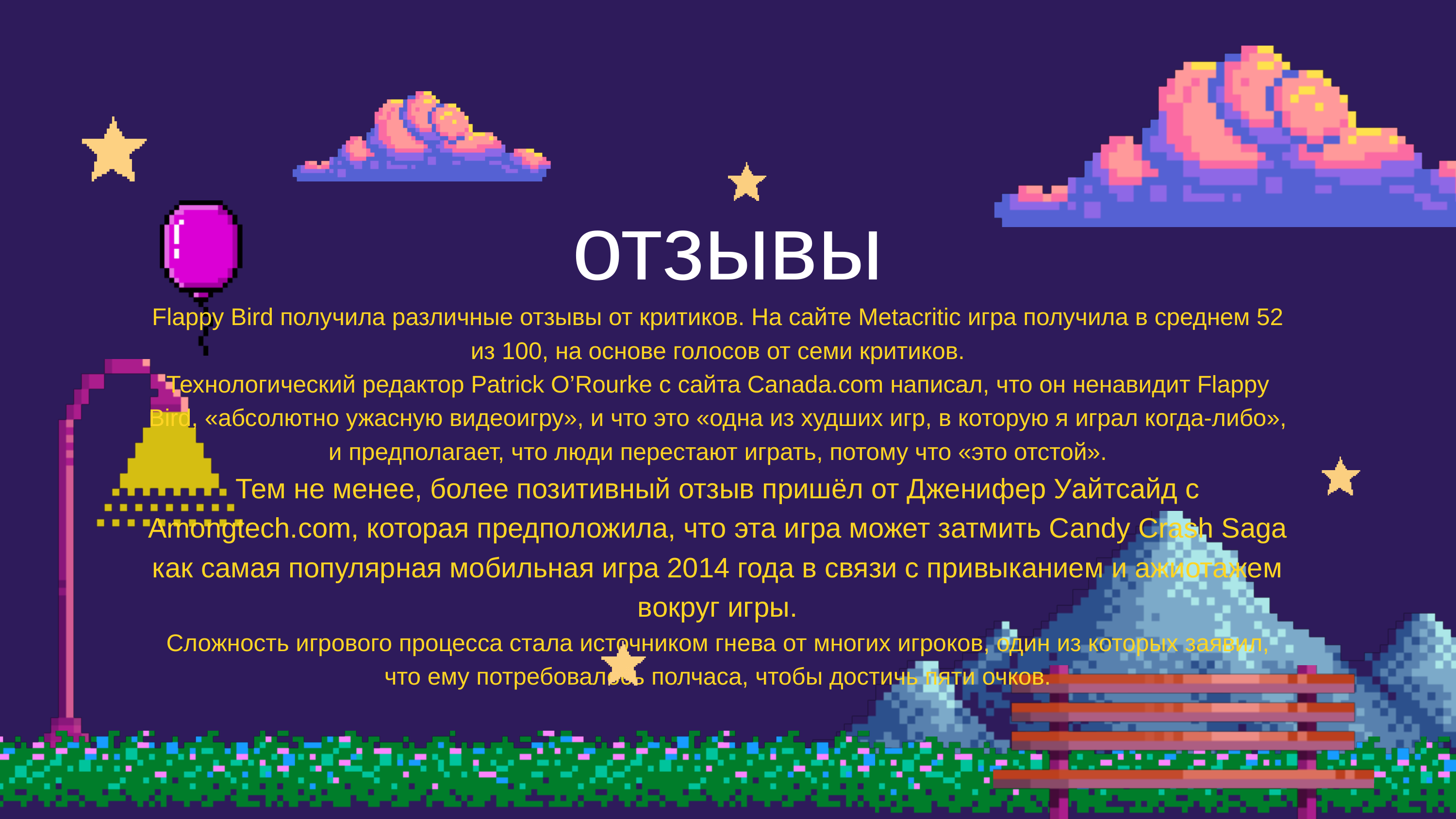

отзывы
Flappy Bird получила различные отзывы от критиков. На сайте Metacritic игра получила в среднем 52 из 100, на основе голосов от семи критиков.
Технологический редактор Patrick O’Rourke с сайта Canada.com написал, что он ненавидит Flappy Bird, «абсолютно ужасную видеоигру», и что это «одна из худших игр, в которую я играл когда-либо», и предполагает, что люди перестают играть, потому что «это отстой».
Тем не менее, более позитивный отзыв пришёл от Дженифер Уайтсайд с Amongtech.com, которая предположила, что эта игра может затмить Candy Crash Saga как самая популярная мобильная игра 2014 года в связи с привыканием и ажиотажем вокруг игры.
Сложность игрового процесса стала источником гнева от многих игроков, один из которых заявил, что ему потребовалось полчаса, чтобы достичь пяти очков.